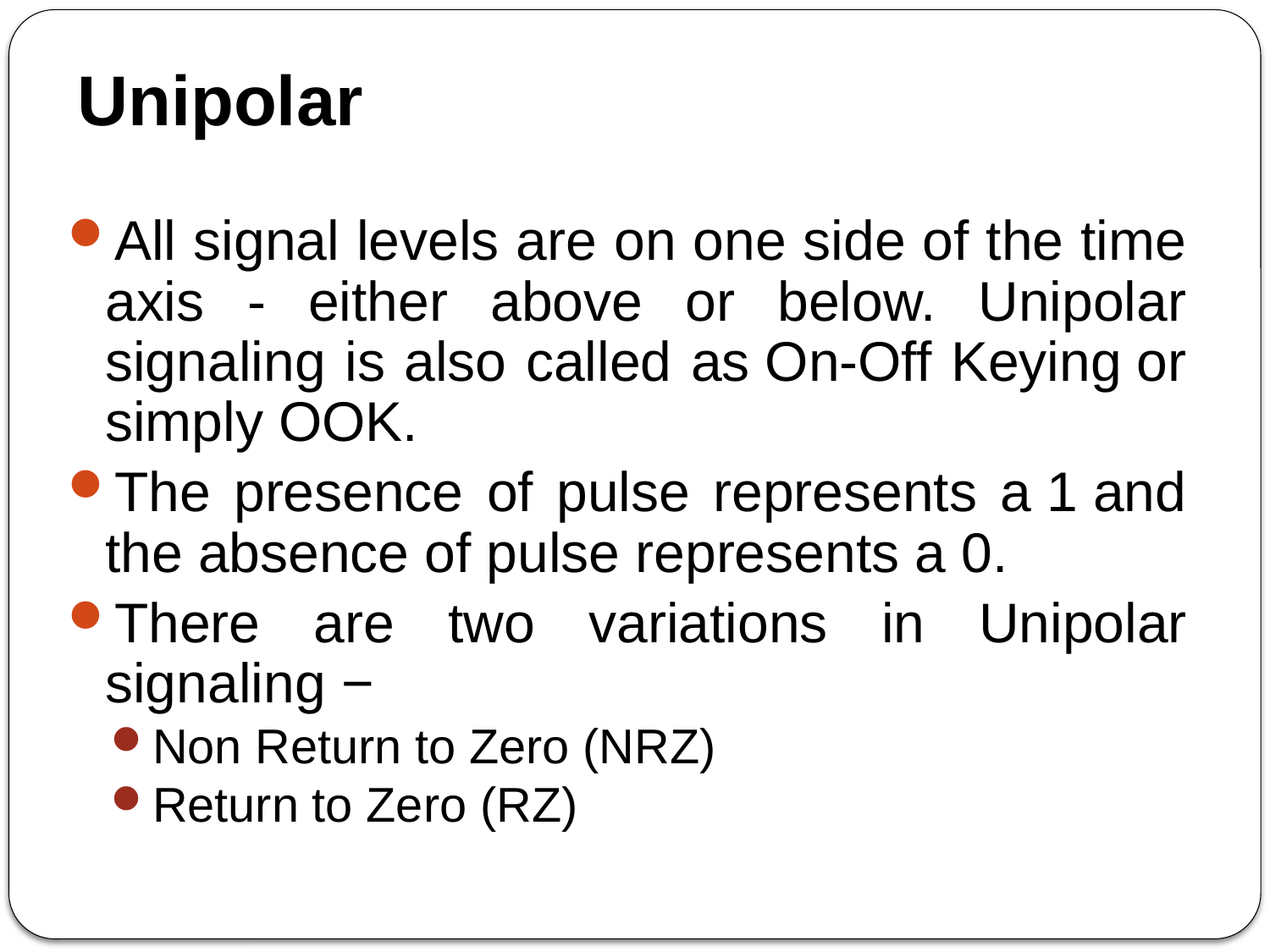

# Unipolar
All signal levels are on one side of the time axis - either above or below. Unipolar signaling is also called as On-Off Keying or simply OOK.
The presence of pulse represents a 1 and the absence of pulse represents a 0.
There are two variations in Unipolar signaling −
Non Return to Zero (NRZ)
Return to Zero (RZ)